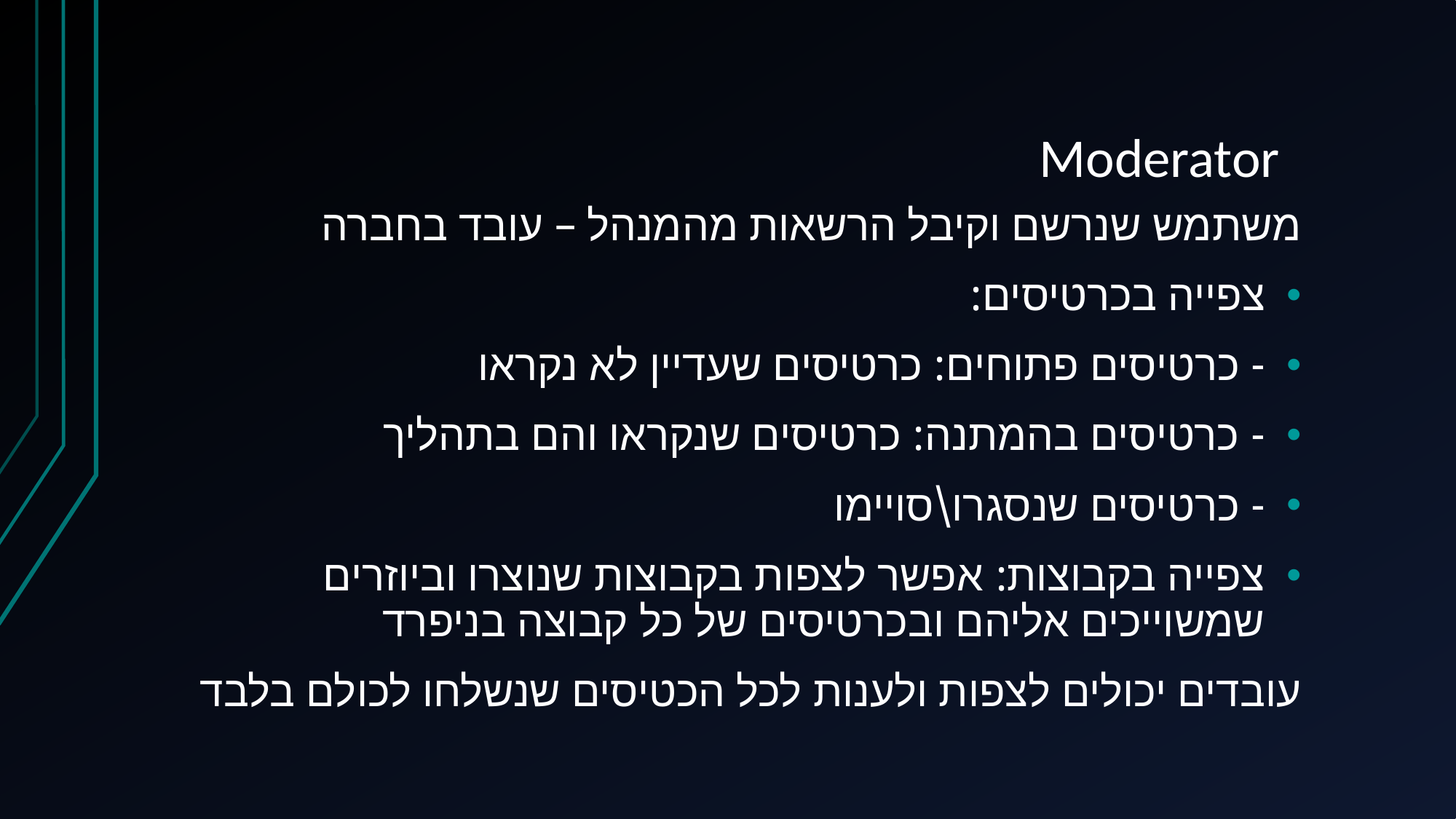

# Moderator
משתמש שנרשם וקיבל הרשאות מהמנהל – עובד בחברה
צפייה בכרטיסים:
- כרטיסים פתוחים: כרטיסים שעדיין לא נקראו
- כרטיסים בהמתנה: כרטיסים שנקראו והם בתהליך
- כרטיסים שנסגרו\סויימו
צפייה בקבוצות: אפשר לצפות בקבוצות שנוצרו וביוזרים שמשוייכים אליהם ובכרטיסים של כל קבוצה בניפרד
עובדים יכולים לצפות ולענות לכל הכטיסים שנשלחו לכולם בלבד